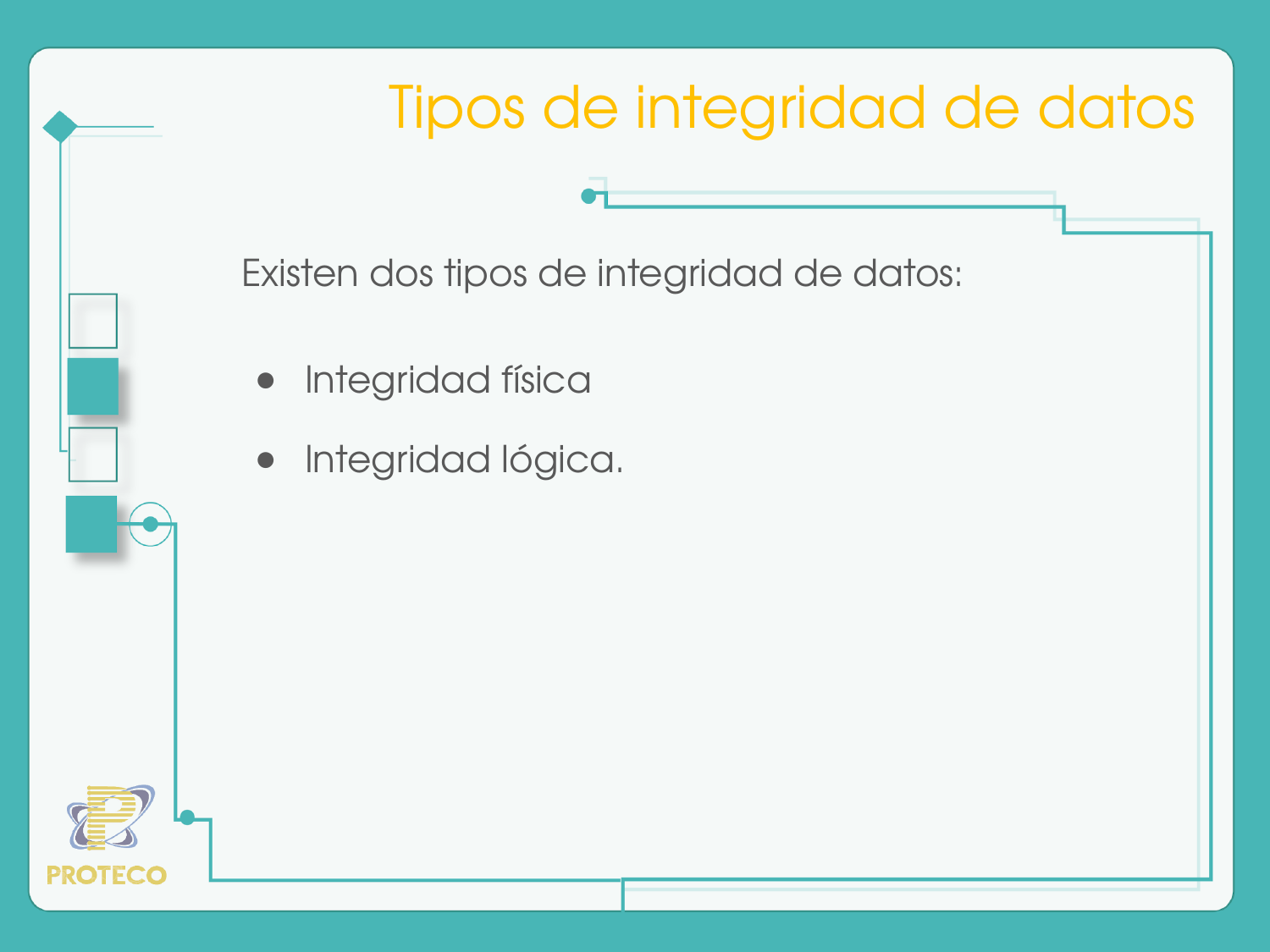

# Tipos de integridad de datos
Existen dos tipos de integridad de datos:

Integridad física
Integridad lógica.